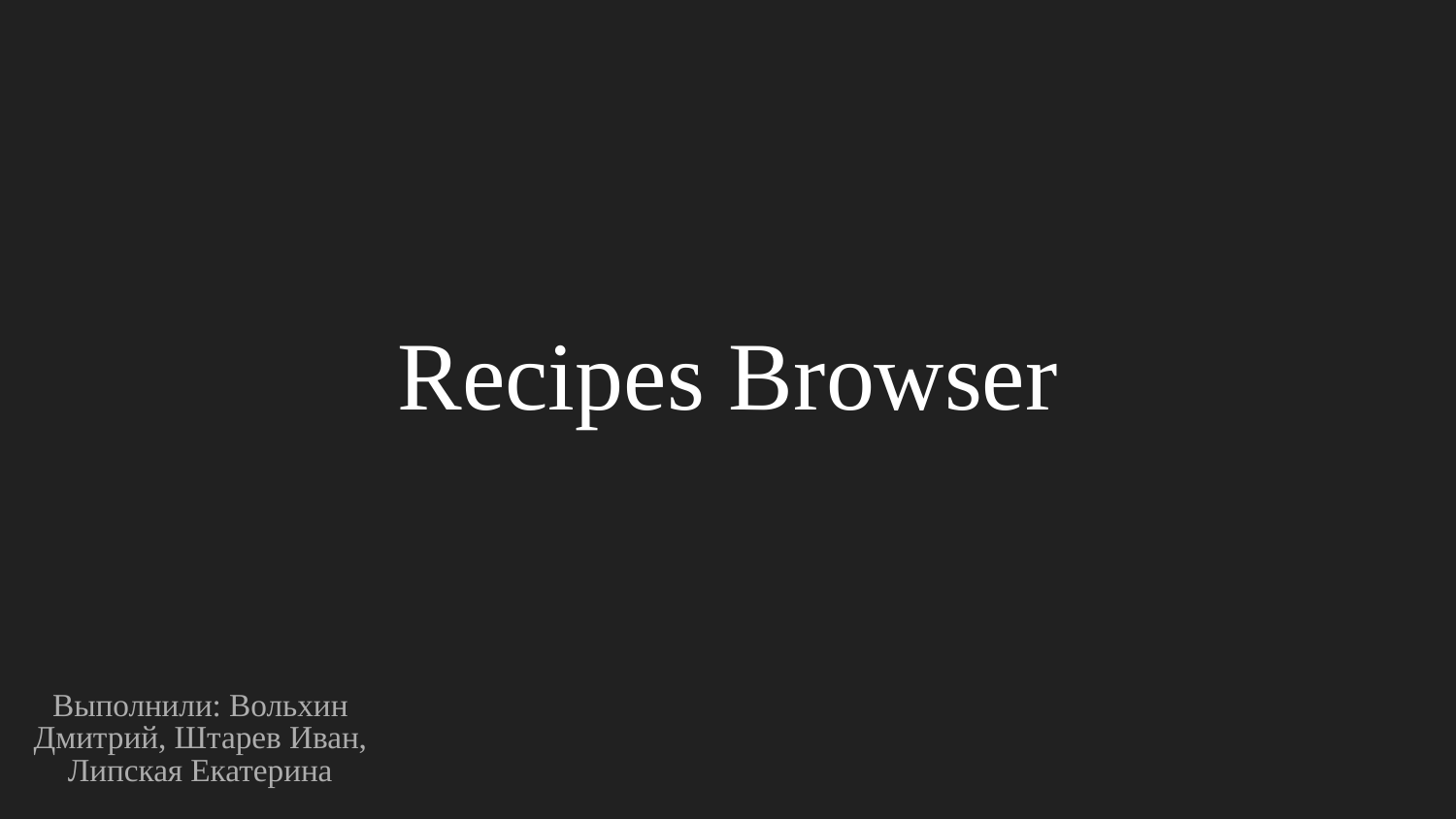

# Recipes Browser
Выполнили: Вольхин Дмитрий, Штарев Иван, Липская Екатерина